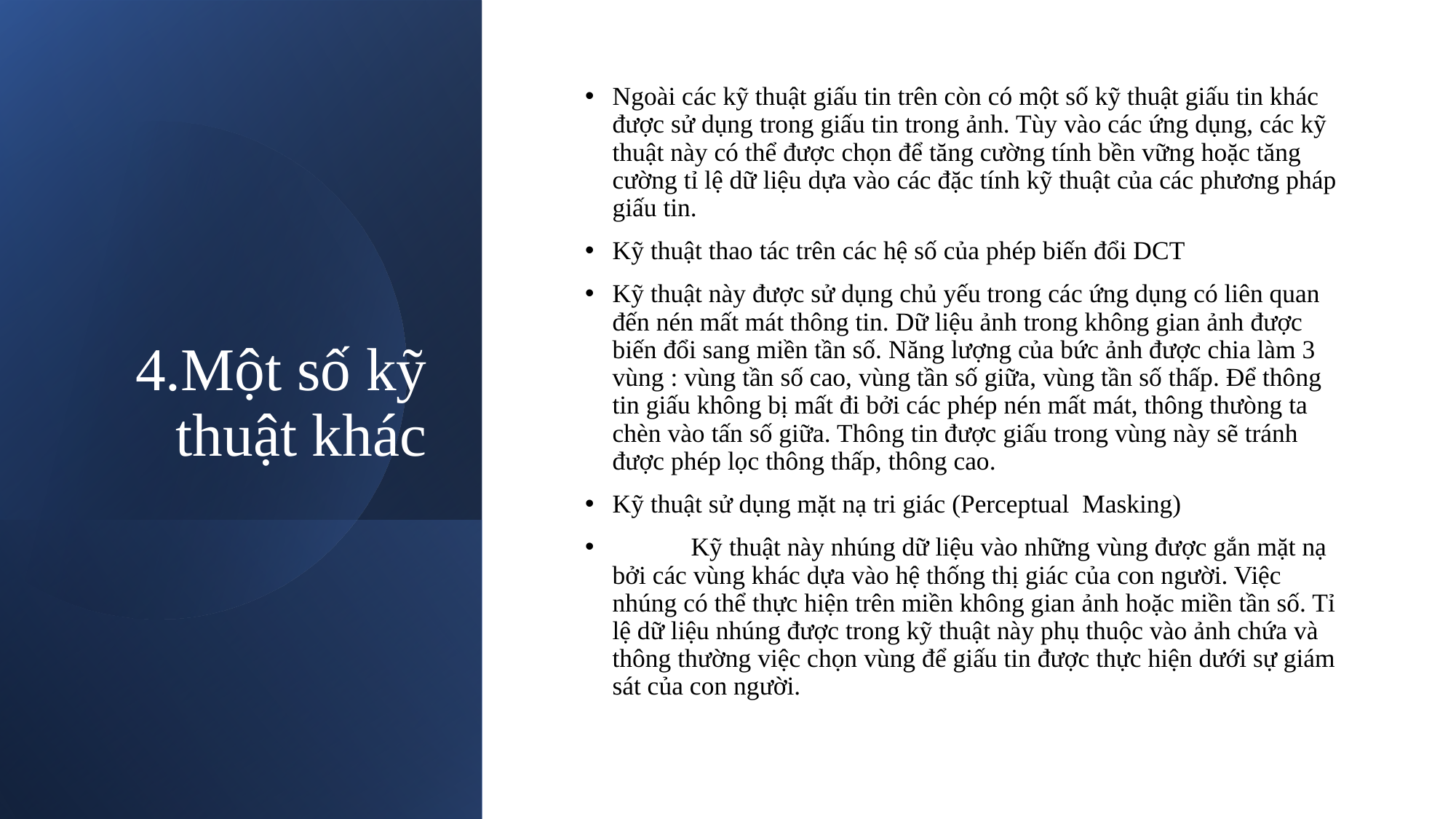

# 4.Một số kỹ thuật khác
Ngoài các kỹ thuật giấu tin trên còn có một số kỹ thuật giấu tin khác được sử dụng trong giấu tin trong ảnh. Tùy vào các ứng dụng, các kỹ thuật này có thể được chọn để tăng cường tính bền vững hoặc tăng cường tỉ lệ dữ liệu dựa vào các đặc tính kỹ thuật của các phương pháp giấu tin.
Kỹ thuật thao tác trên các hệ số của phép biến đổi DCT
Kỹ thuật này được sử dụng chủ yếu trong các ứng dụng có liên quan đến nén mất mát thông tin. Dữ liệu ảnh trong không gian ảnh được biến đổi sang miền tần số. Năng lượng của bức ảnh được chia làm 3 vùng : vùng tần số cao, vùng tần số giữa, vùng tần số thấp. Để thông tin giấu không bị mất đi bởi các phép nén mất mát, thông thưòng ta chèn vào tấn số giữa. Thông tin được giấu trong vùng này sẽ tránh được phép lọc thông thấp, thông cao.
Kỹ thuật sử dụng mặt nạ tri giác (Perceptual  Masking)
            Kỹ thuật này nhúng dữ liệu vào những vùng được gắn mặt nạ bởi các vùng khác dựa vào hệ thống thị giác của con người. Việc nhúng có thể thực hiện trên miền không gian ảnh hoặc miền tần số. Tỉ lệ dữ liệu nhúng được trong kỹ thuật này phụ thuộc vào ảnh chứa và thông thường việc chọn vùng để giấu tin được thực hiện dưới sự giám sát của con người.